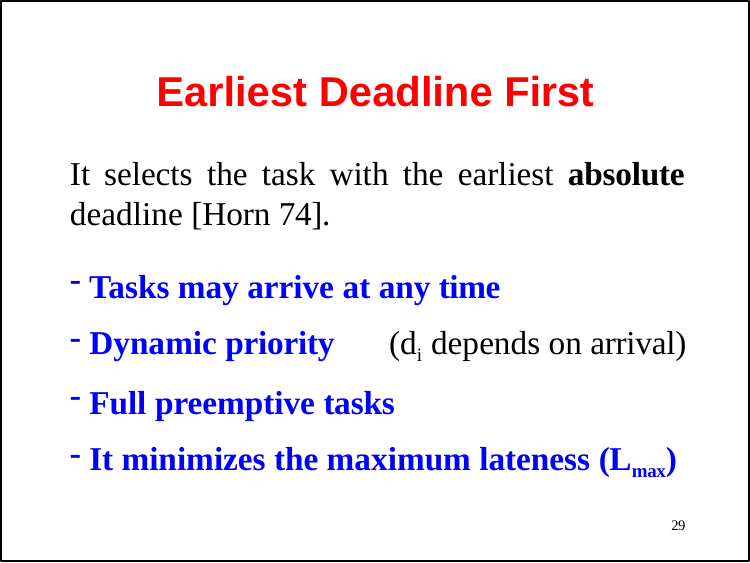

# Earliest Deadline First
It selects the task with the earliest absolute
deadline [Horn 74].
Tasks may arrive at any time
Dynamic priority	(di depends on arrival)
Full preemptive tasks
It minimizes the maximum lateness (Lmax)
29